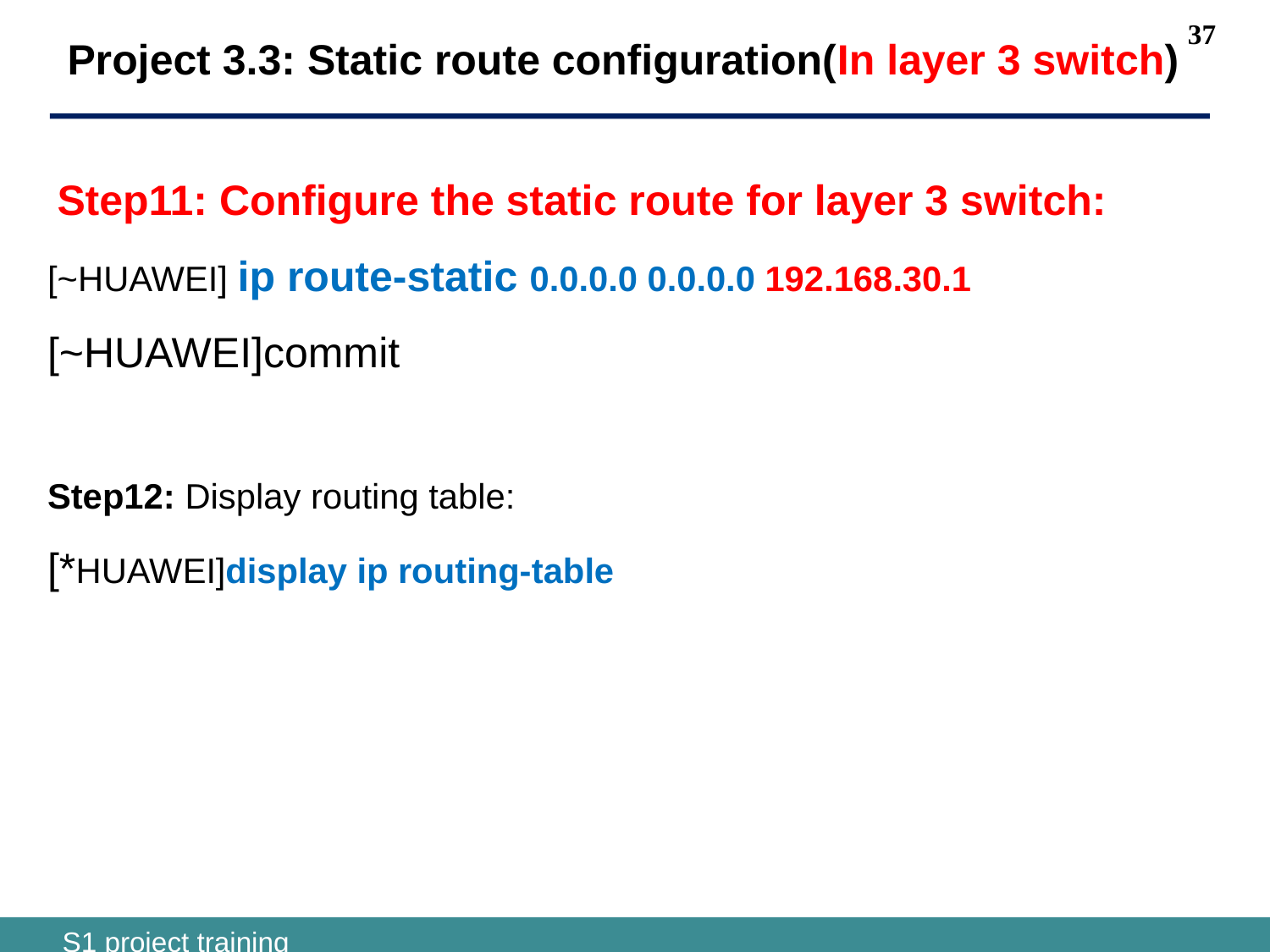

Project 3.3: Static route configuration(In layer 3 switch)
 Step11: Configure the static route for layer 3 switch:
[~HUAWEI] ip route-static 0.0.0.0 0.0.0.0 192.168.30.1
[~HUAWEI]commit

Step12: Display routing table:
[*HUAWEI]display ip routing-table